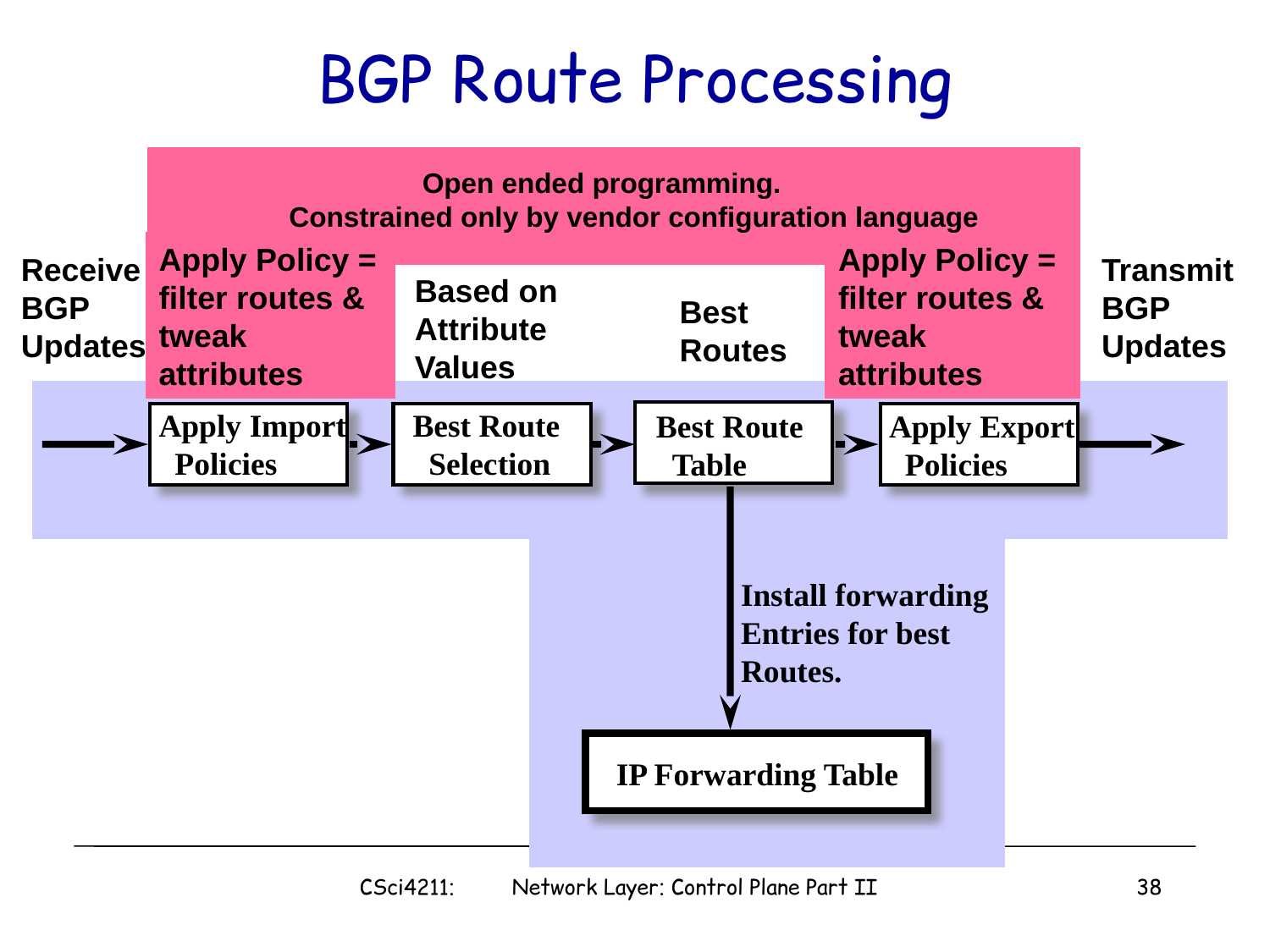

# BGP Route Processing

                 Open ended programming.
Constrained only by vendor configuration language
Apply Policy =
filter routes &
tweak attributes
Apply Policy =
filter routes &
tweak attributes
Receive
BGP
Updates
Transmit
BGP
Updates
Based on
Attribute
Values
Best
Routes

Apply Import
  Policies
Best Route
  Selection
Best Route
  Table
Apply Export
  Policies

Install forwarding
Entries for best
Routes.

IP Forwarding Table
CSci4211:         Network Layer: Control Plane Part II
38